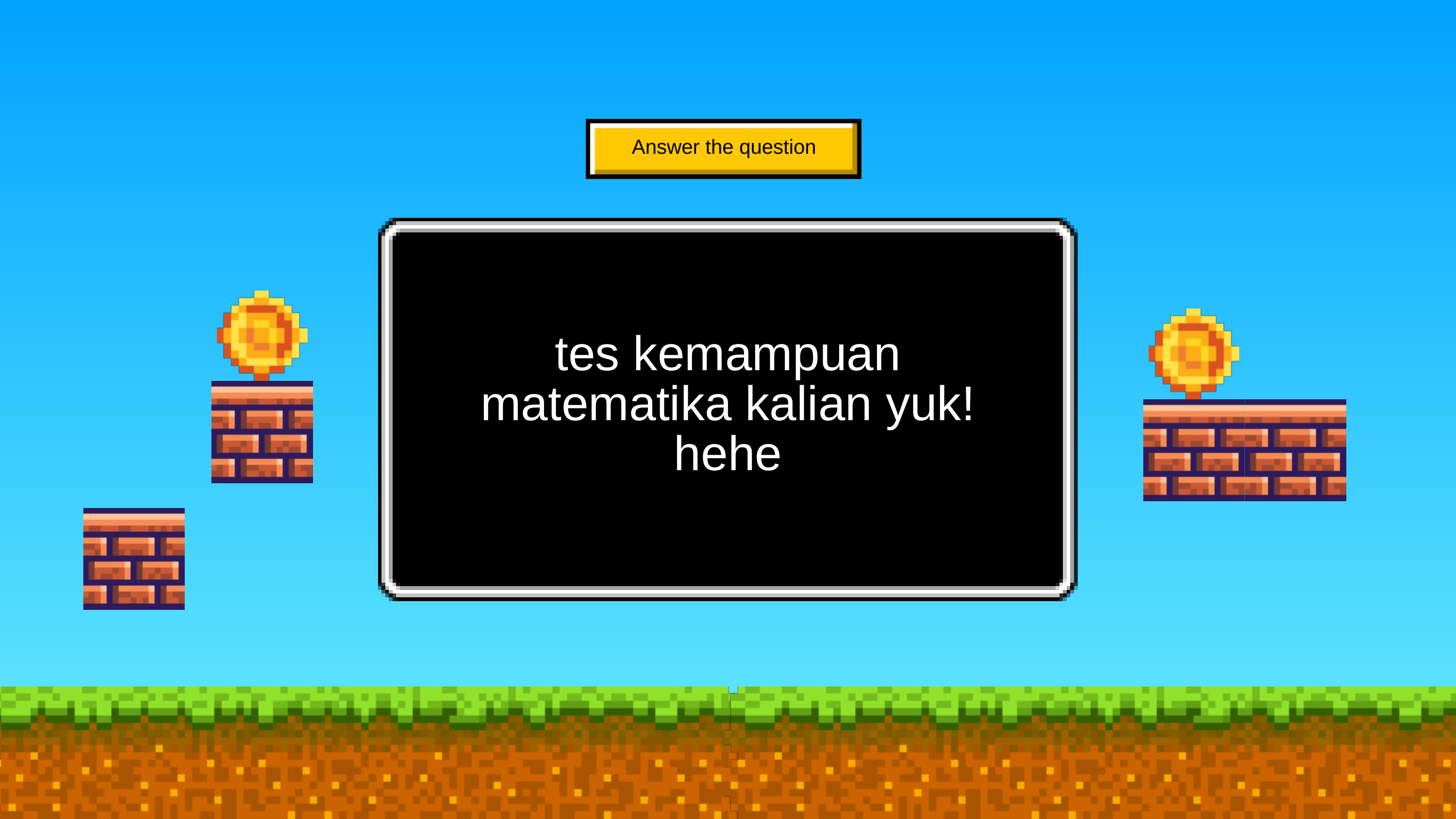

Answer the question

tes kemampuan matematika kalian yuk! hehe